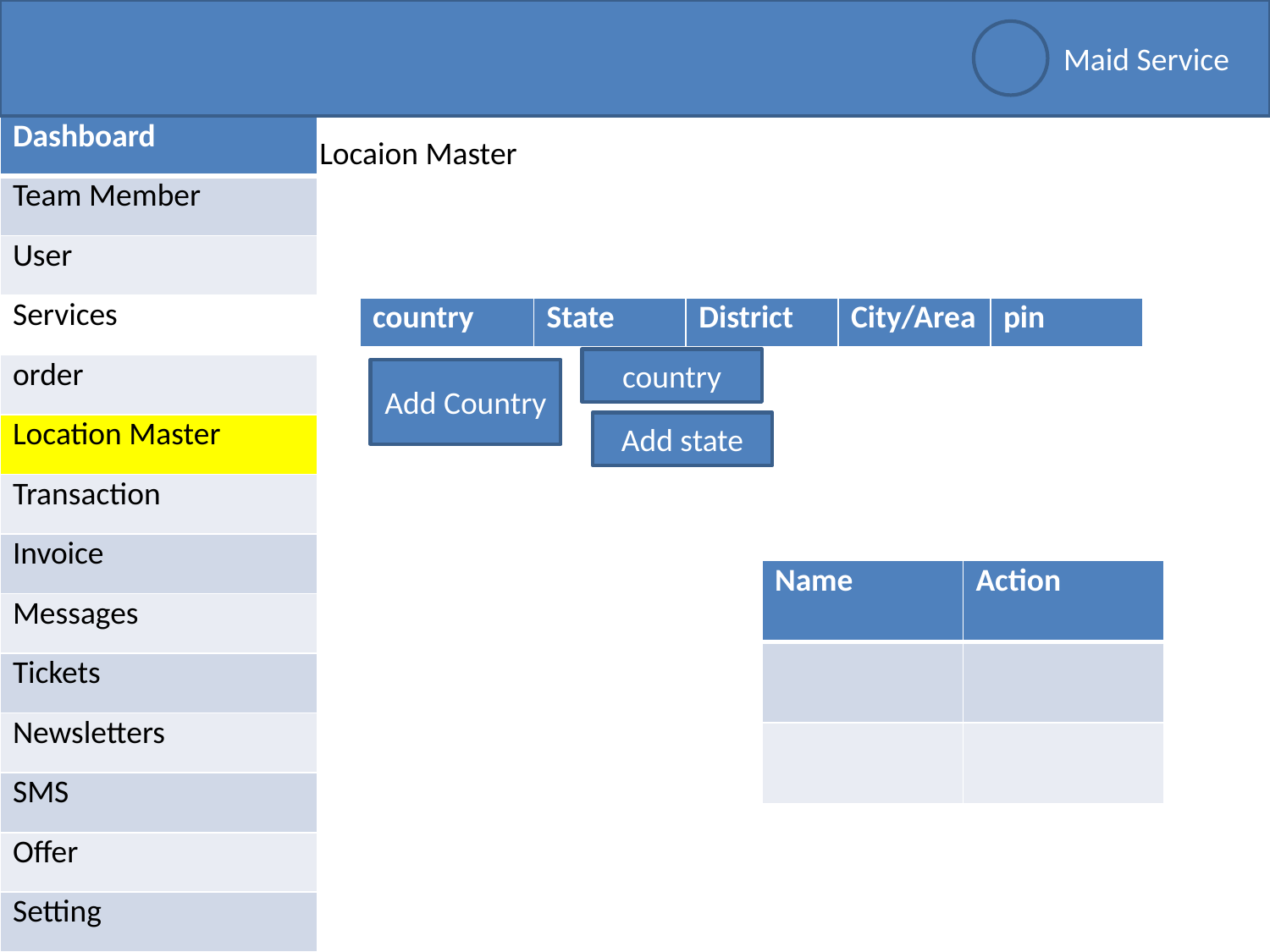

Maid Service

| Dashboard |
| --- |
| Team Member |
| User |
| Services |
| order |
| Location Master |
| Transaction |
| Invoice |
| Messages |
| Tickets |
| Newsletters |
| SMS |
| Offer |
| Setting |
Locaion Master
| country | State | District | City/Area | pin |
| --- | --- | --- | --- | --- |
country
Add Country
Add state
| Name | Action |
| --- | --- |
|  |  |
|  |  |